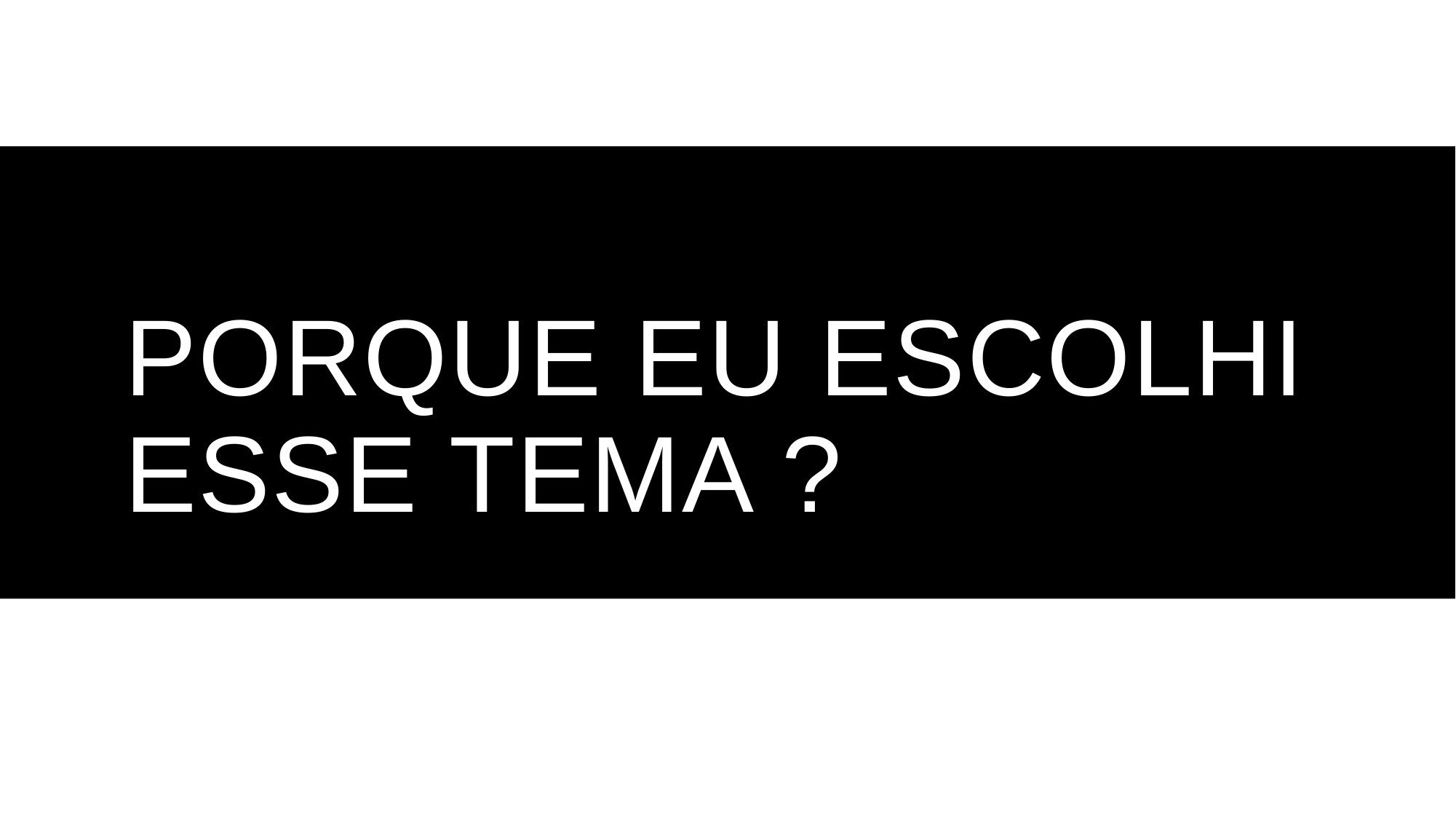

# Porque eu escolhi esse tema ?